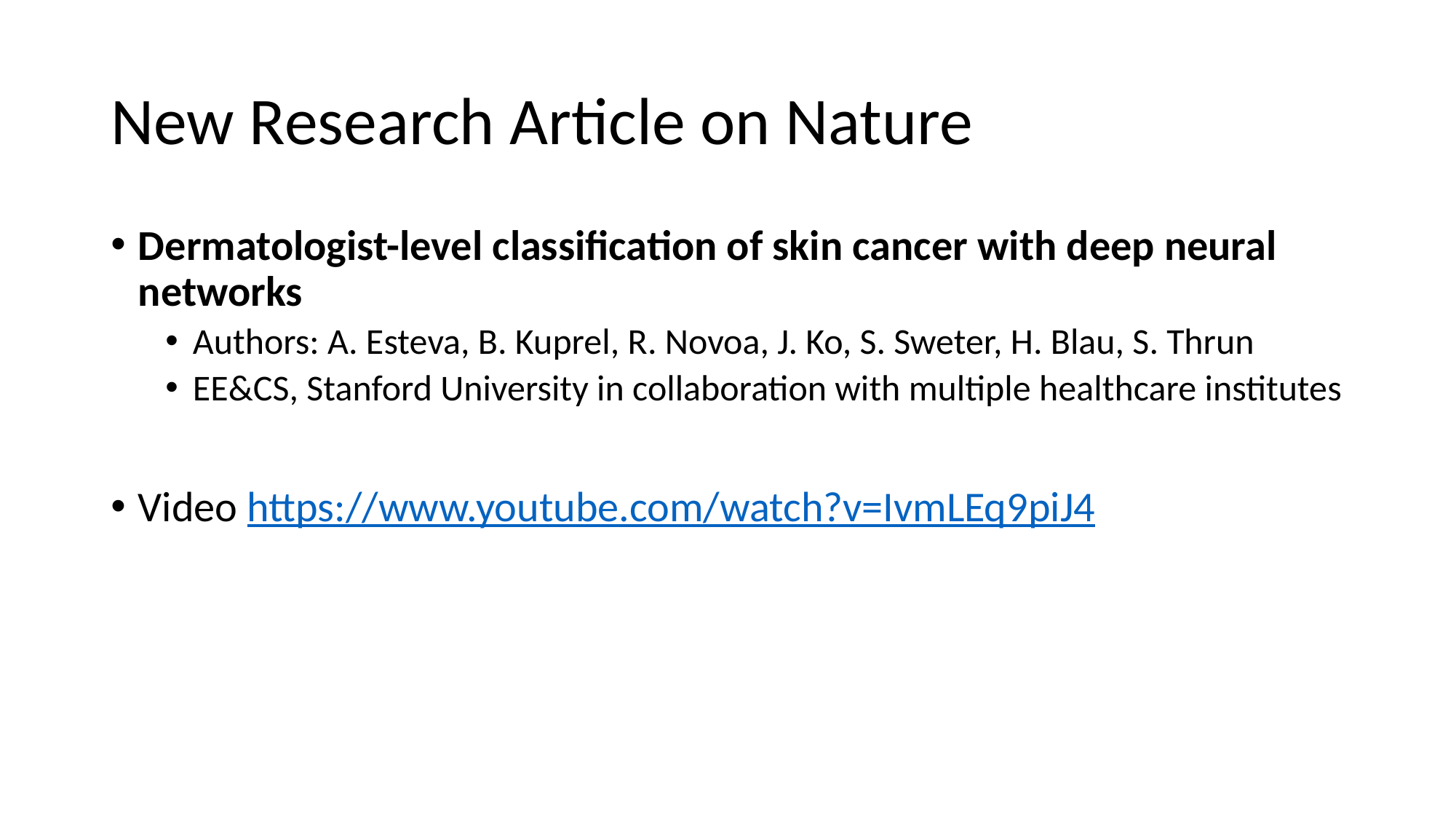

# New Research Article on Nature
Dermatologist-level classification of skin cancer with deep neural networks
Authors: A. Esteva, B. Kuprel, R. Novoa, J. Ko, S. Sweter, H. Blau, S. Thrun
EE&CS, Stanford University in collaboration with multiple healthcare institutes

Video https://www.youtube.com/watch?v=IvmLEq9piJ4